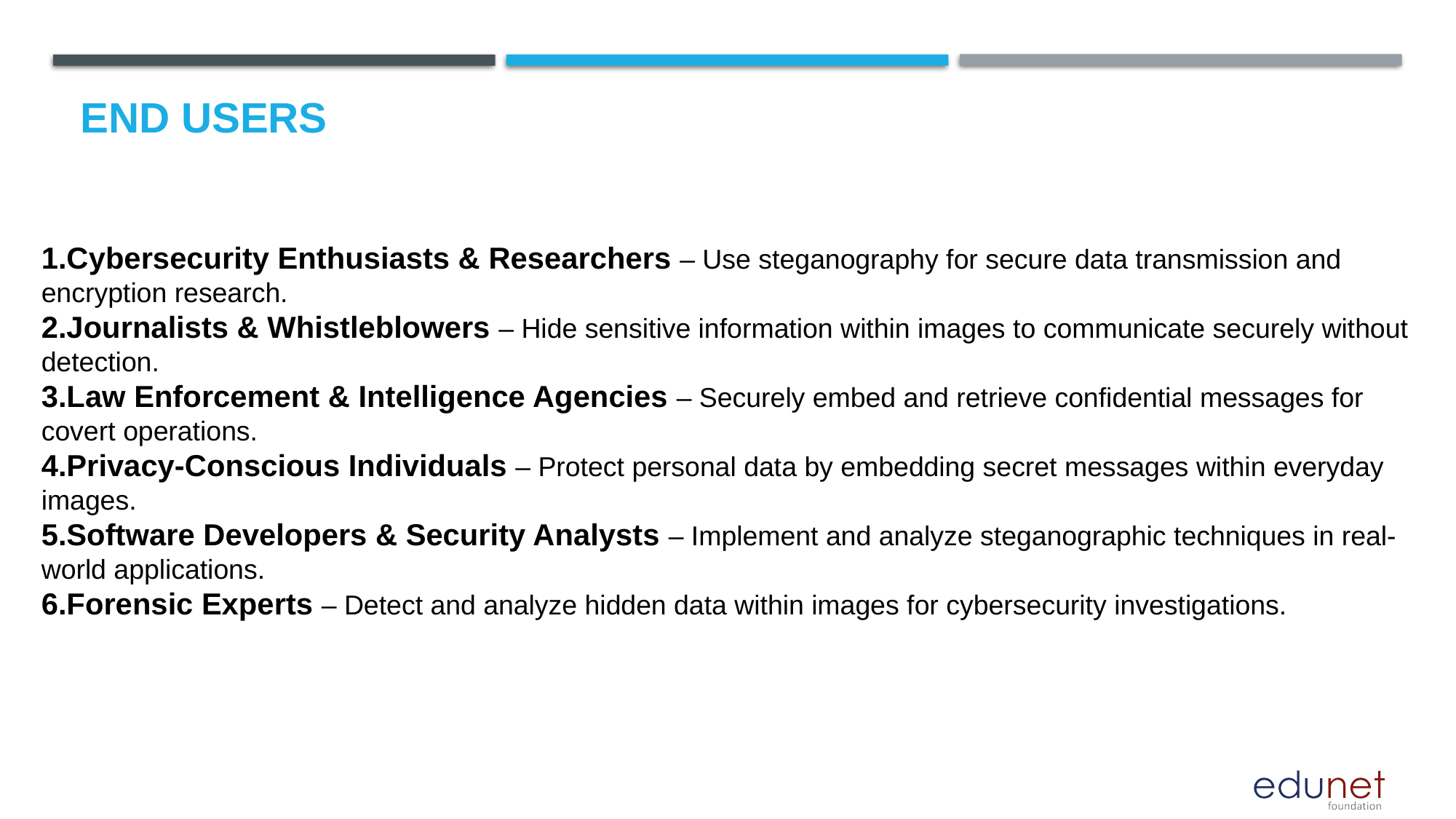

# End users
1.Cybersecurity Enthusiasts & Researchers – Use steganography for secure data transmission and encryption research.
2.Journalists & Whistleblowers – Hide sensitive information within images to communicate securely without detection.
3.Law Enforcement & Intelligence Agencies – Securely embed and retrieve confidential messages for covert operations.
4.Privacy-Conscious Individuals – Protect personal data by embedding secret messages within everyday images.
5.Software Developers & Security Analysts – Implement and analyze steganographic techniques in real-world applications.
6.Forensic Experts – Detect and analyze hidden data within images for cybersecurity investigations.